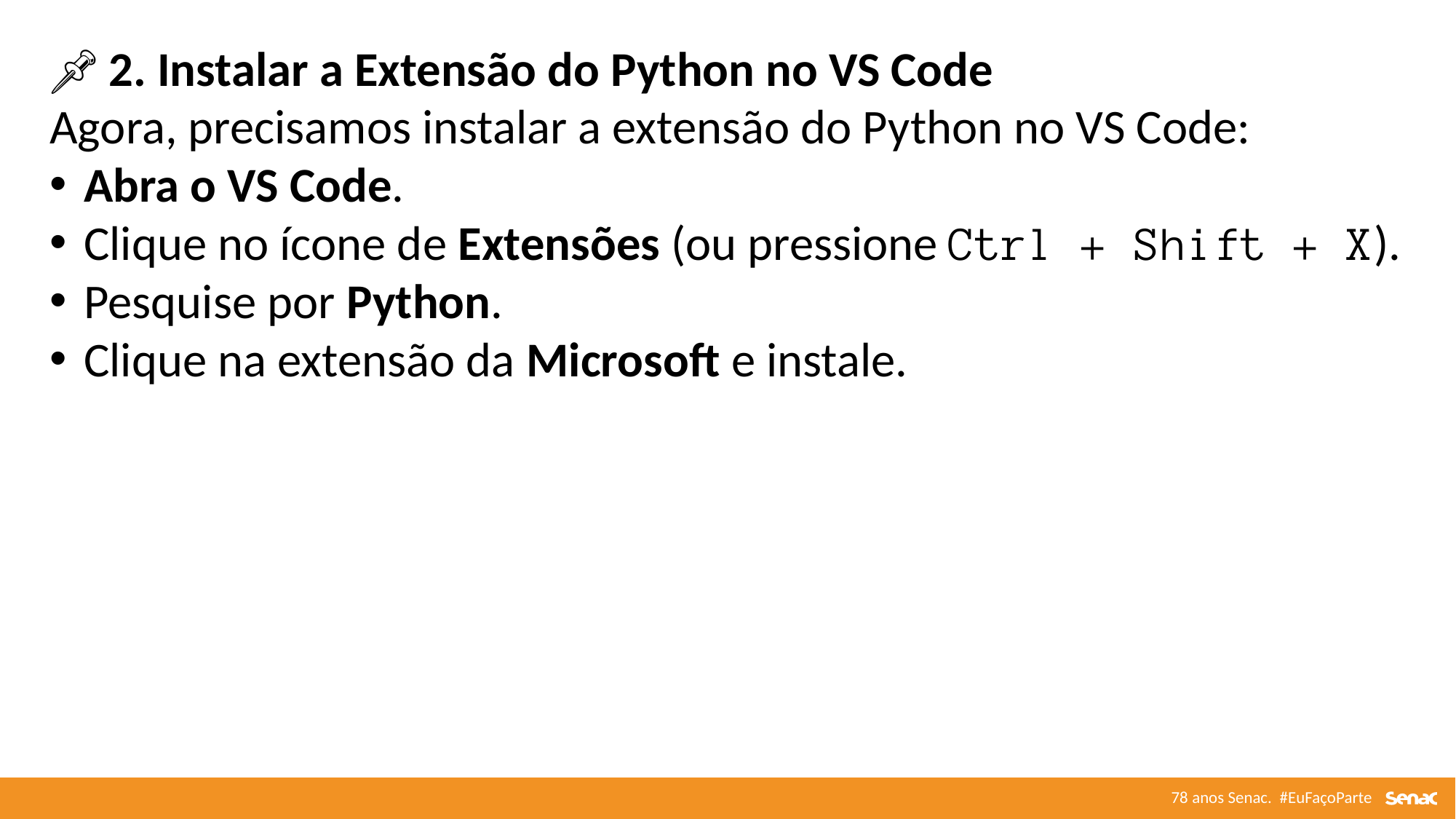

📌 2. Instalar a Extensão do Python no VS Code
Agora, precisamos instalar a extensão do Python no VS Code:
Abra o VS Code.
Clique no ícone de Extensões (ou pressione Ctrl + Shift + X).
Pesquise por Python.
Clique na extensão da Microsoft e instale.